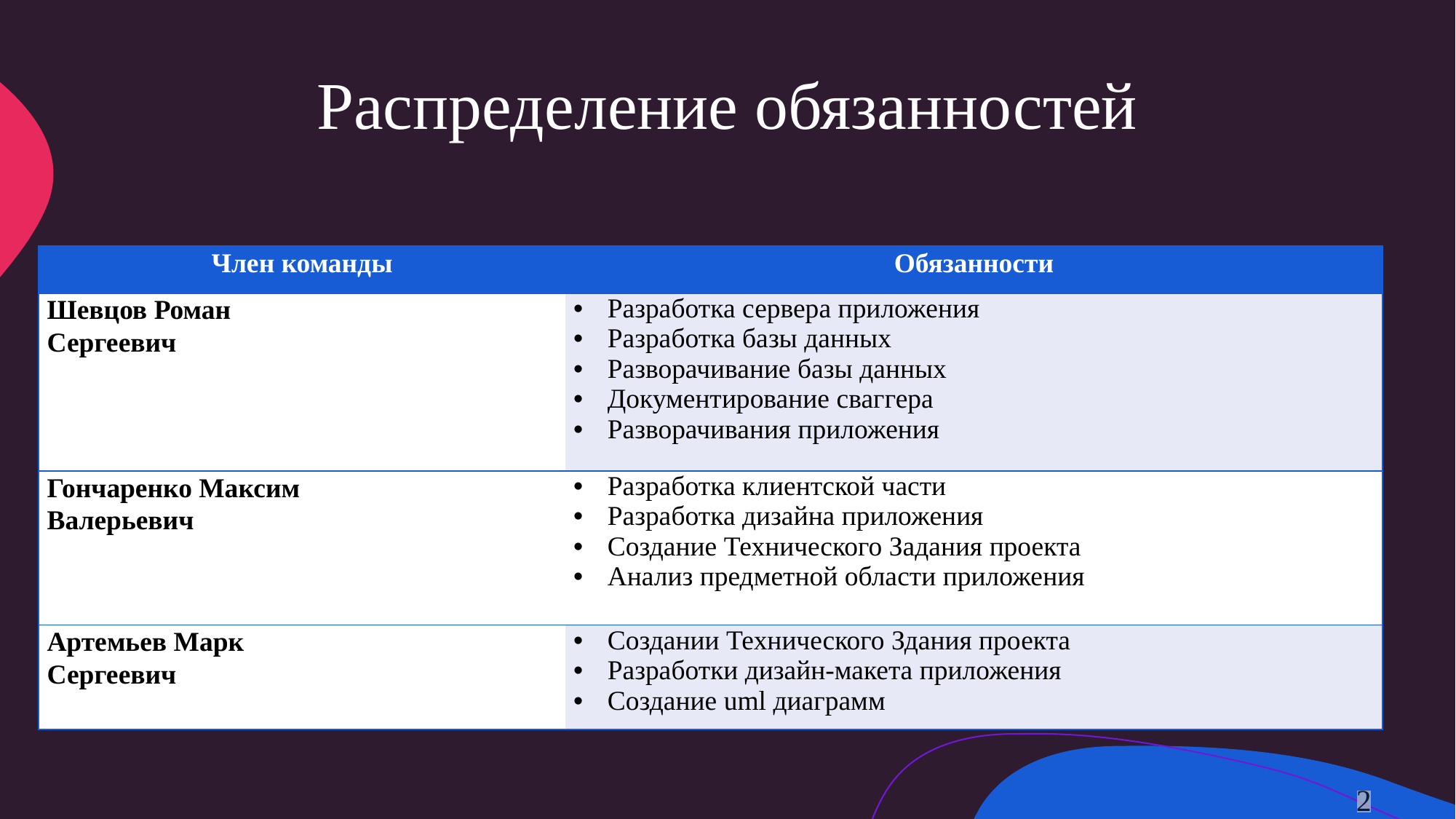

# Распределение обязанностей
| Член команды | Обязанности |
| --- | --- |
| Шевцов Роман Сергеевич | Разработка сервера приложения Разработка базы данных Разворачивание базы данных Документирование сваггера Разворачивания приложения |
| Гончаренко Максим Валерьевич | Разработка клиентской части Разработка дизайна приложения Создание Технического Задания проекта Анализ предметной области приложения |
| Артемьев Марк Сергеевич | Создании Технического Здания проекта Разработки дизайн-макета приложения Создание uml диаграмм |
2